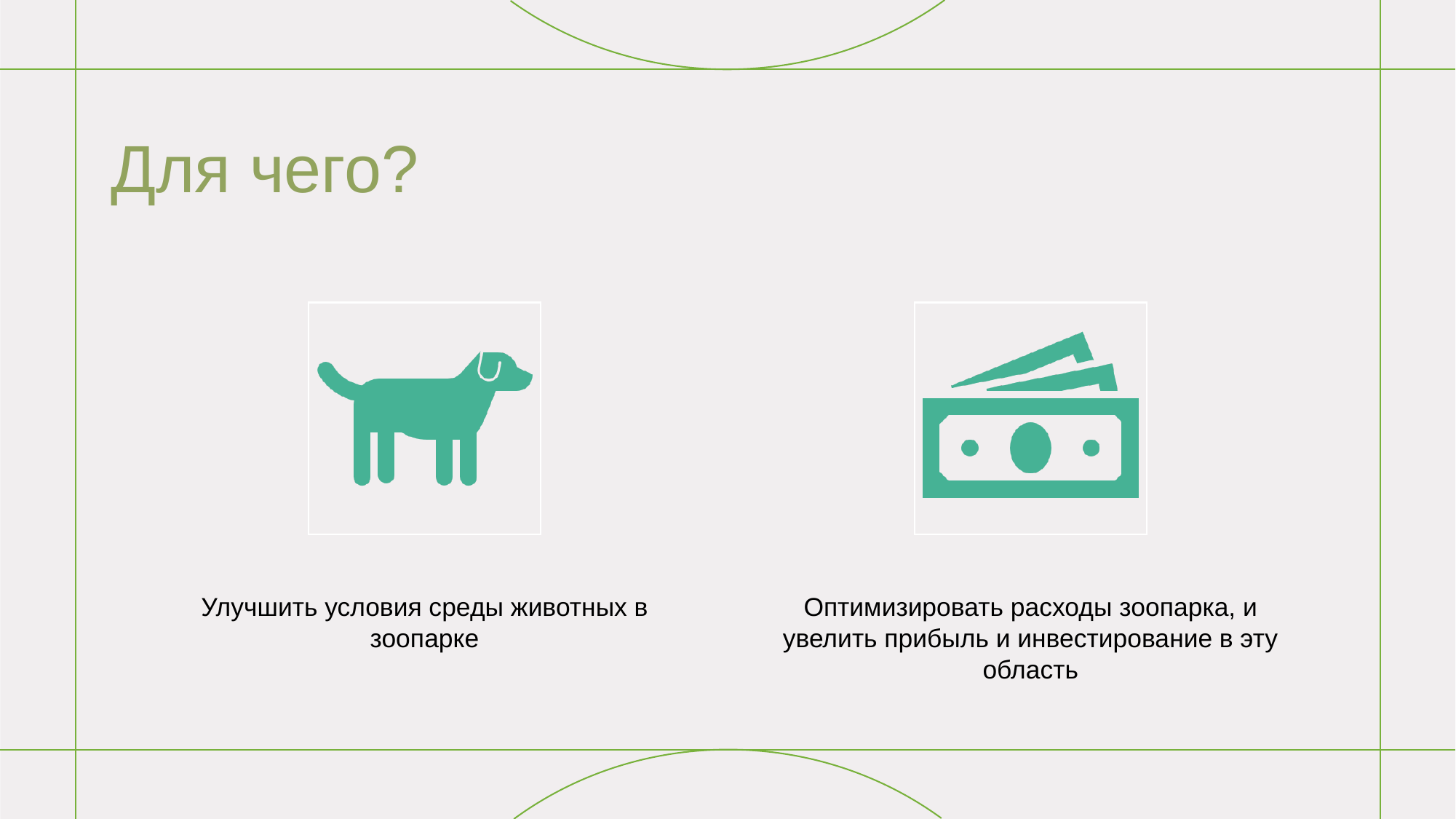

# Для чего?
Улучшить условия среды животных в зоопарке
Оптимизировать расходы зоопарка, и увелить прибыль и инвестирование в эту область